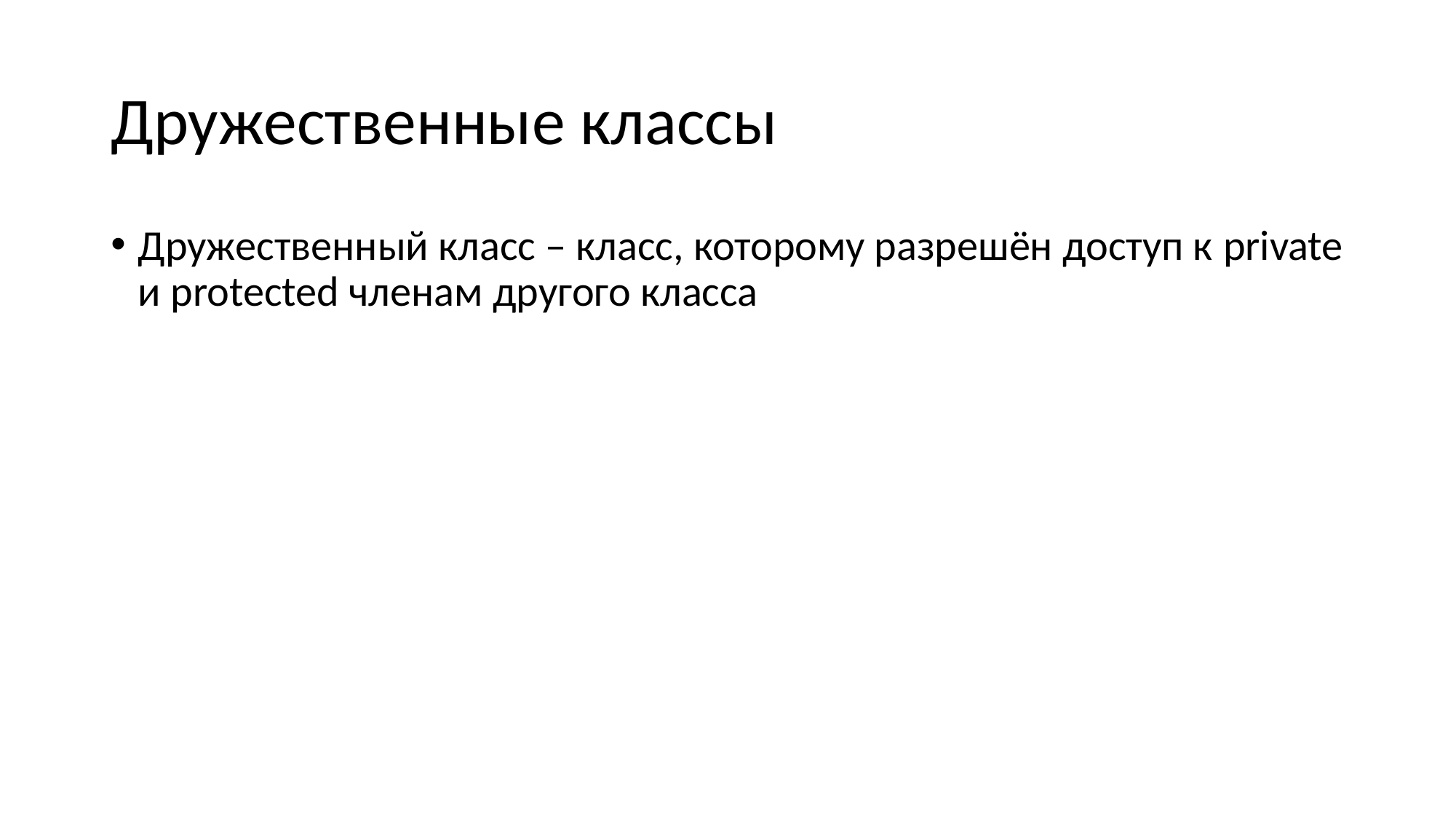

# Дружественные классы
Дружественный класс – класс, которому разрешён доступ к private и protected членам другого класса